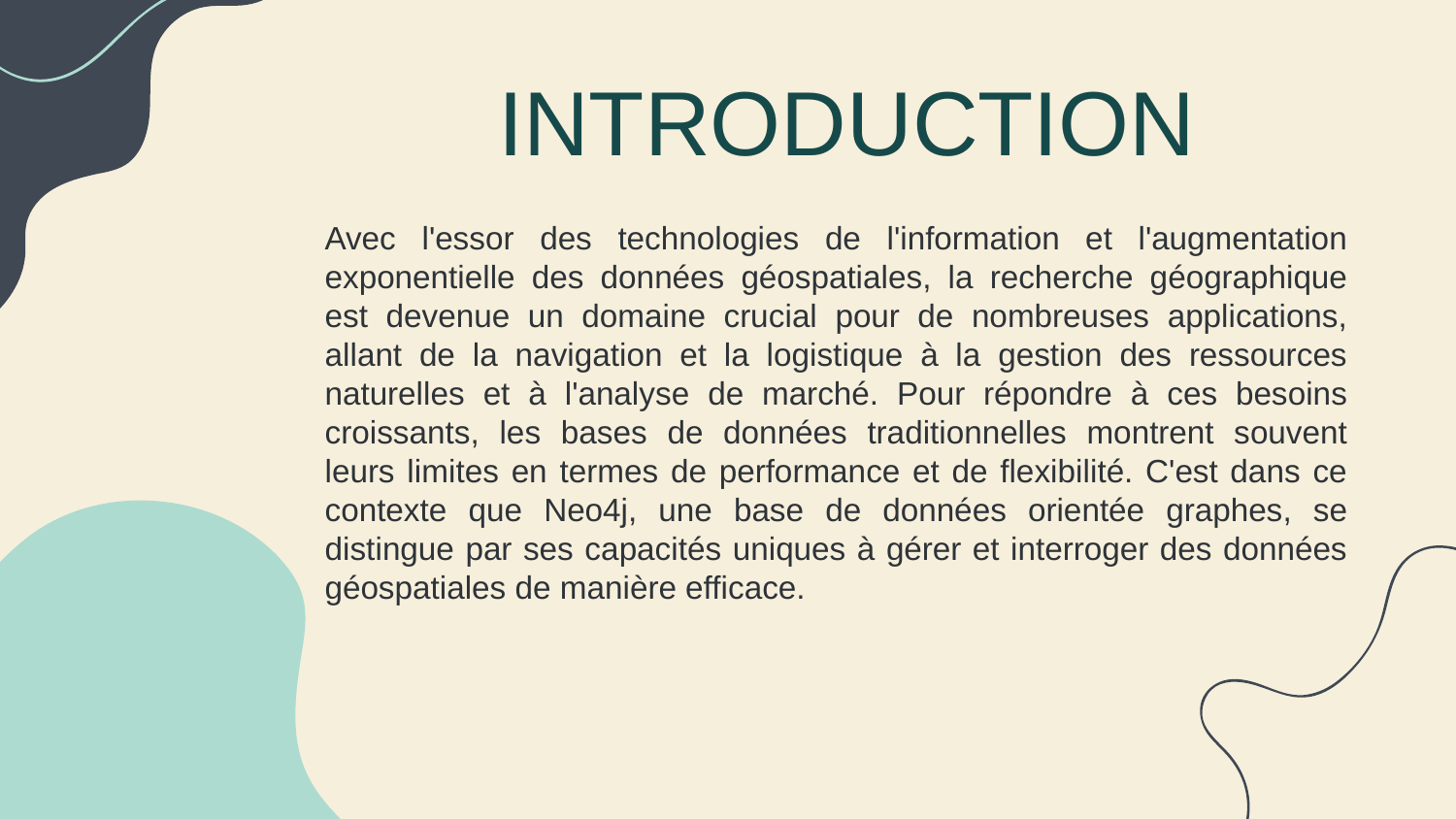

# INTRODUCTION
Avec l'essor des technologies de l'information et l'augmentation exponentielle des données géospatiales, la recherche géographique est devenue un domaine crucial pour de nombreuses applications, allant de la navigation et la logistique à la gestion des ressources naturelles et à l'analyse de marché. Pour répondre à ces besoins croissants, les bases de données traditionnelles montrent souvent leurs limites en termes de performance et de flexibilité. C'est dans ce contexte que Neo4j, une base de données orientée graphes, se distingue par ses capacités uniques à gérer et interroger des données géospatiales de manière efficace.